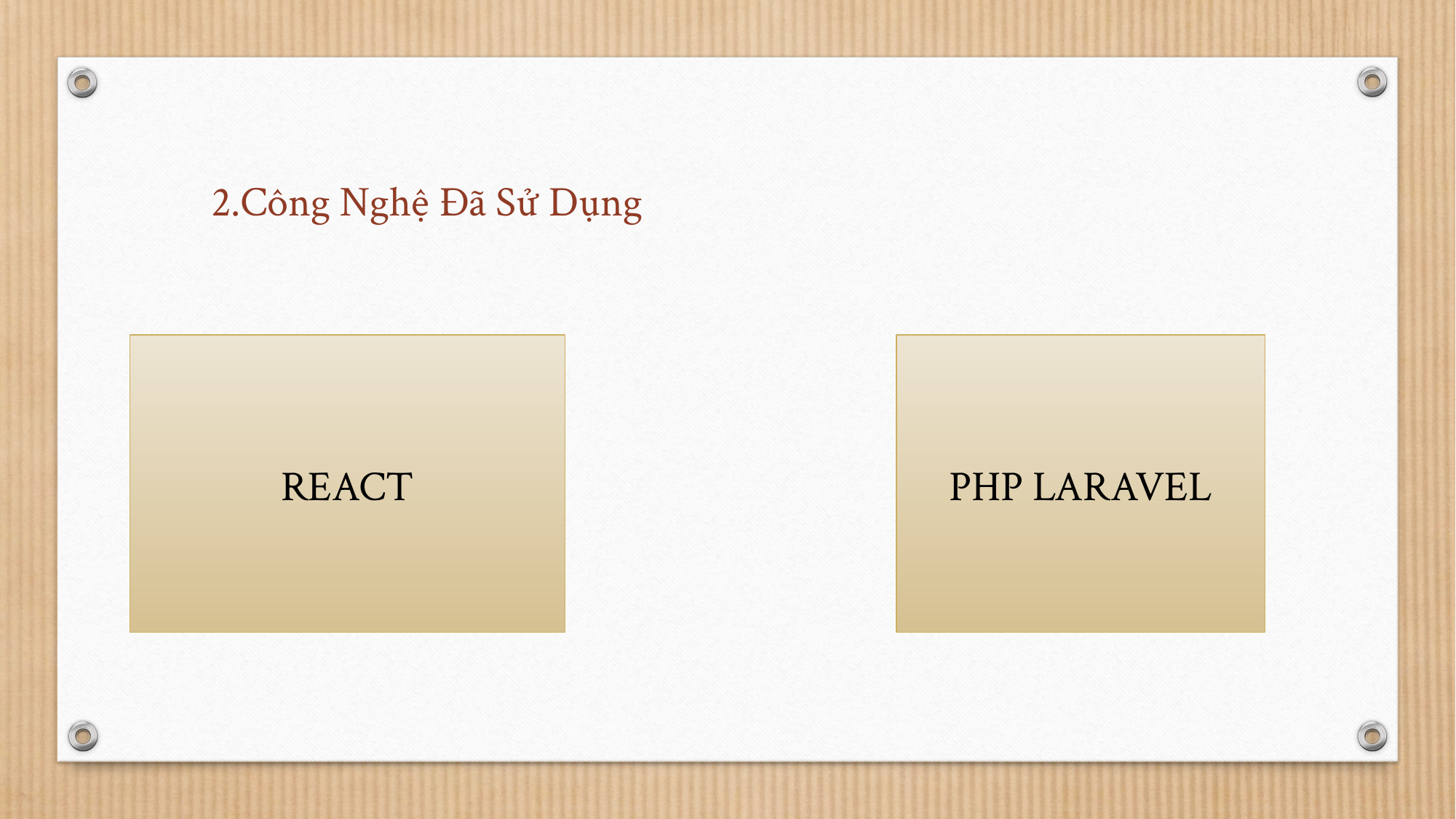

# 2.Công Nghệ Đã Sử Dụng
REACT
PHP LARAVEL